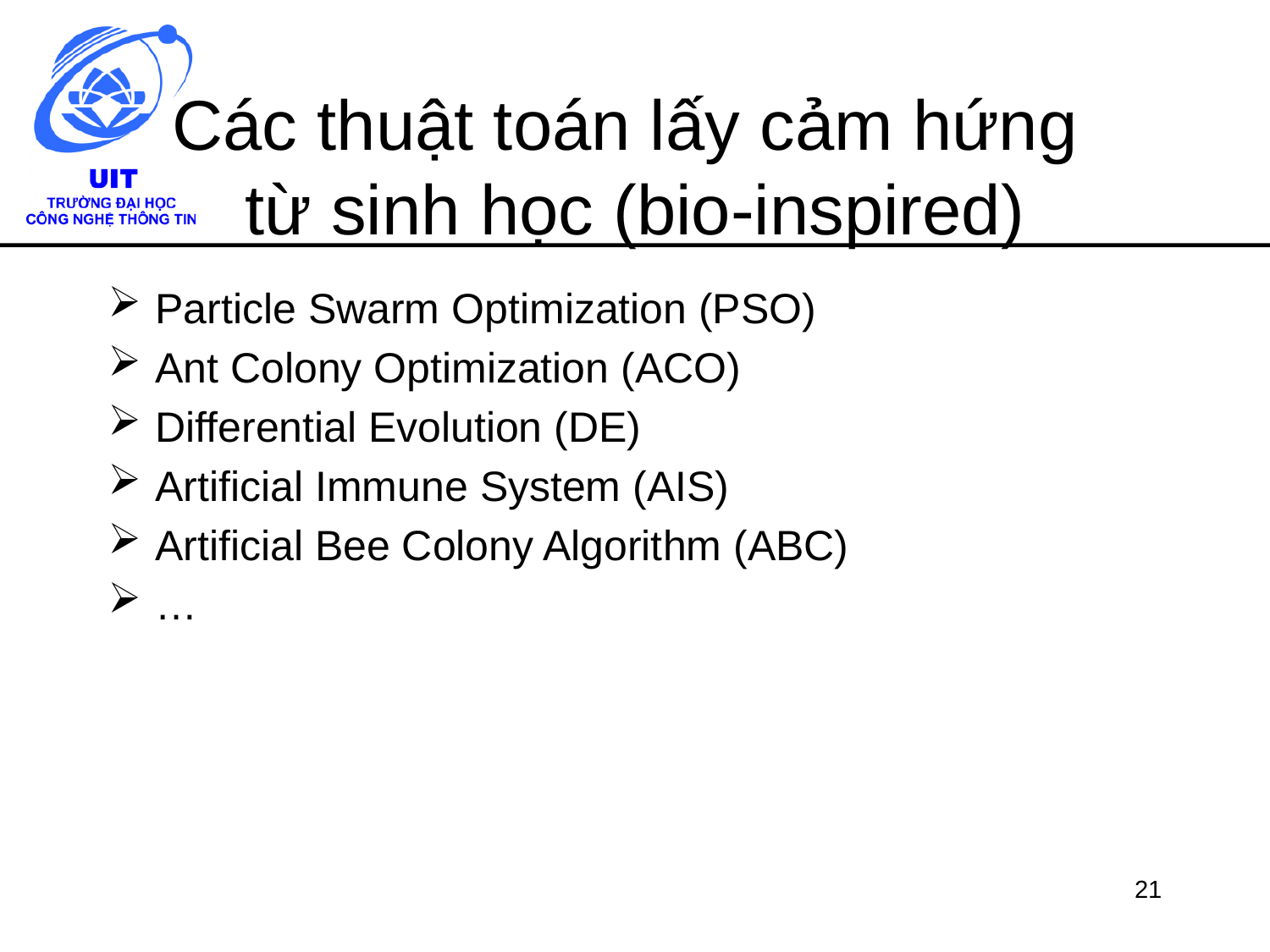

# Các thuật toán lấy cảm hứng từ sinh học (bio-inspired)
Particle Swarm Optimization (PSO)
Ant Colony Optimization (ACO)
Differential Evolution (DE)
Artificial Immune System (AIS)
Artificial Bee Colony Algorithm (ABC)
…

21